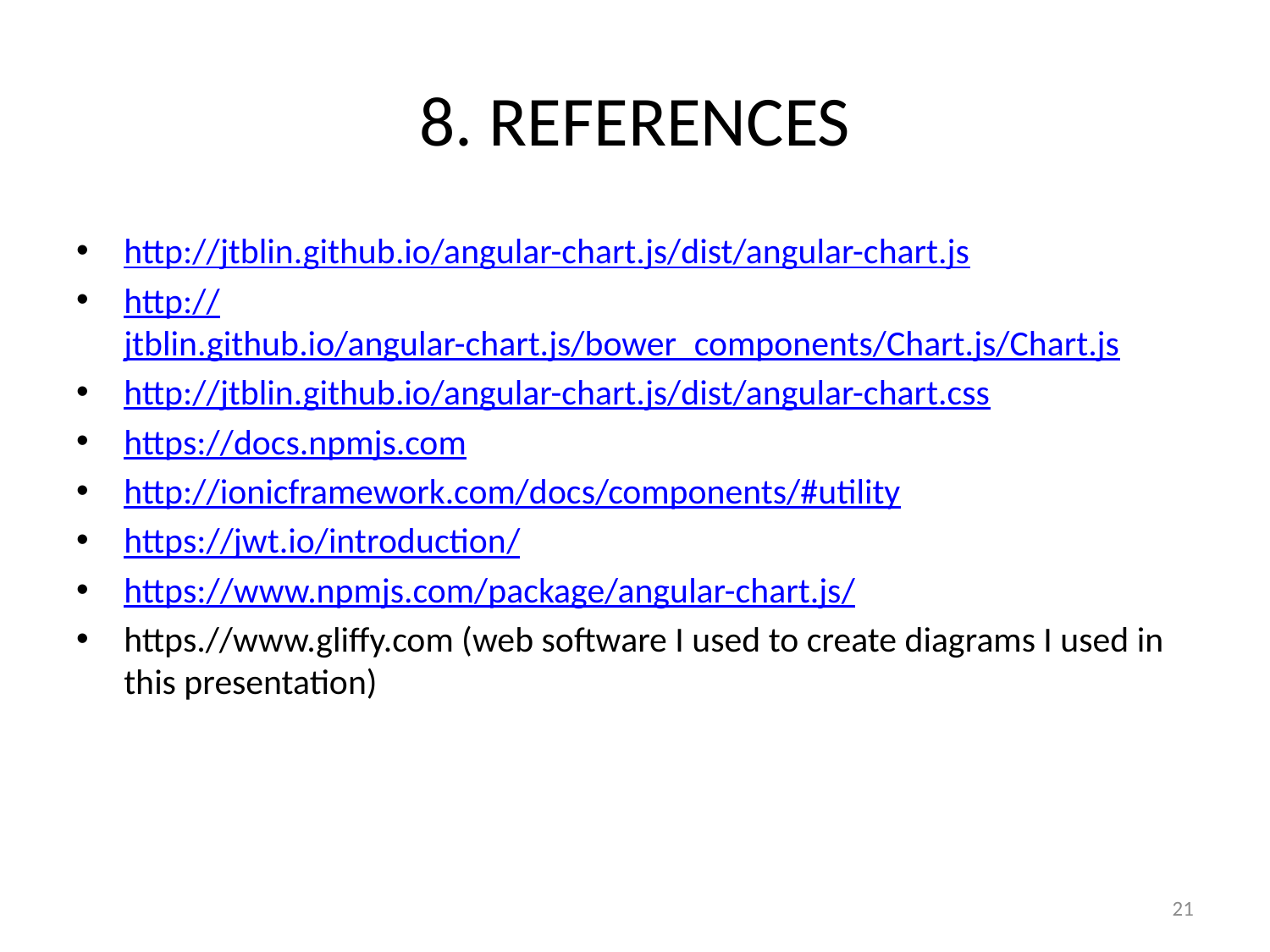

# 8. REFERENCES
http://jtblin.github.io/angular-chart.js/dist/angular-chart.js
http://jtblin.github.io/angular-chart.js/bower_components/Chart.js/Chart.js
http://jtblin.github.io/angular-chart.js/dist/angular-chart.css
https://docs.npmjs.com
http://ionicframework.com/docs/components/#utility
https://jwt.io/introduction/
https://www.npmjs.com/package/angular-chart.js/
https.//www.gliffy.com (web software I used to create diagrams I used in this presentation)

21